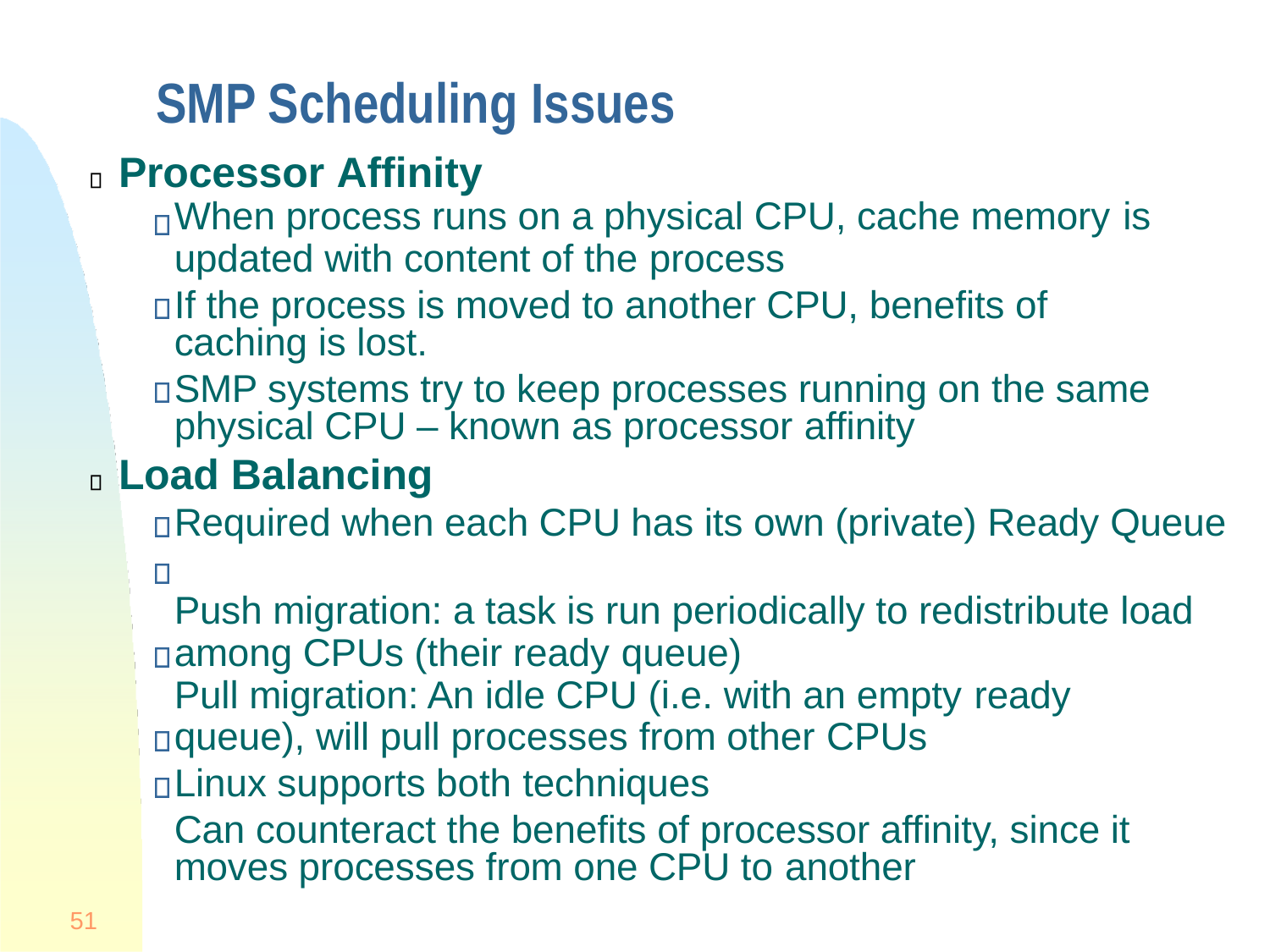

# SMP Scheduling Issues
Processor Affinity
When process runs on a physical CPU, cache memory is
updated with content of the process
If the process is moved to another CPU, benefits of  caching is lost.
SMP systems try to keep processes running on the same  physical CPU – known as processor affinity
Load Balancing
Required when each CPU has its own (private) Ready Queue
Push migration: a task is run periodically to redistribute load among CPUs (their ready queue)
Pull migration: An idle CPU (i.e. with an empty ready
queue), will pull processes from other CPUs
Linux supports both techniques
Can counteract the benefits of processor affinity, since it  moves processes from one CPU to another

51